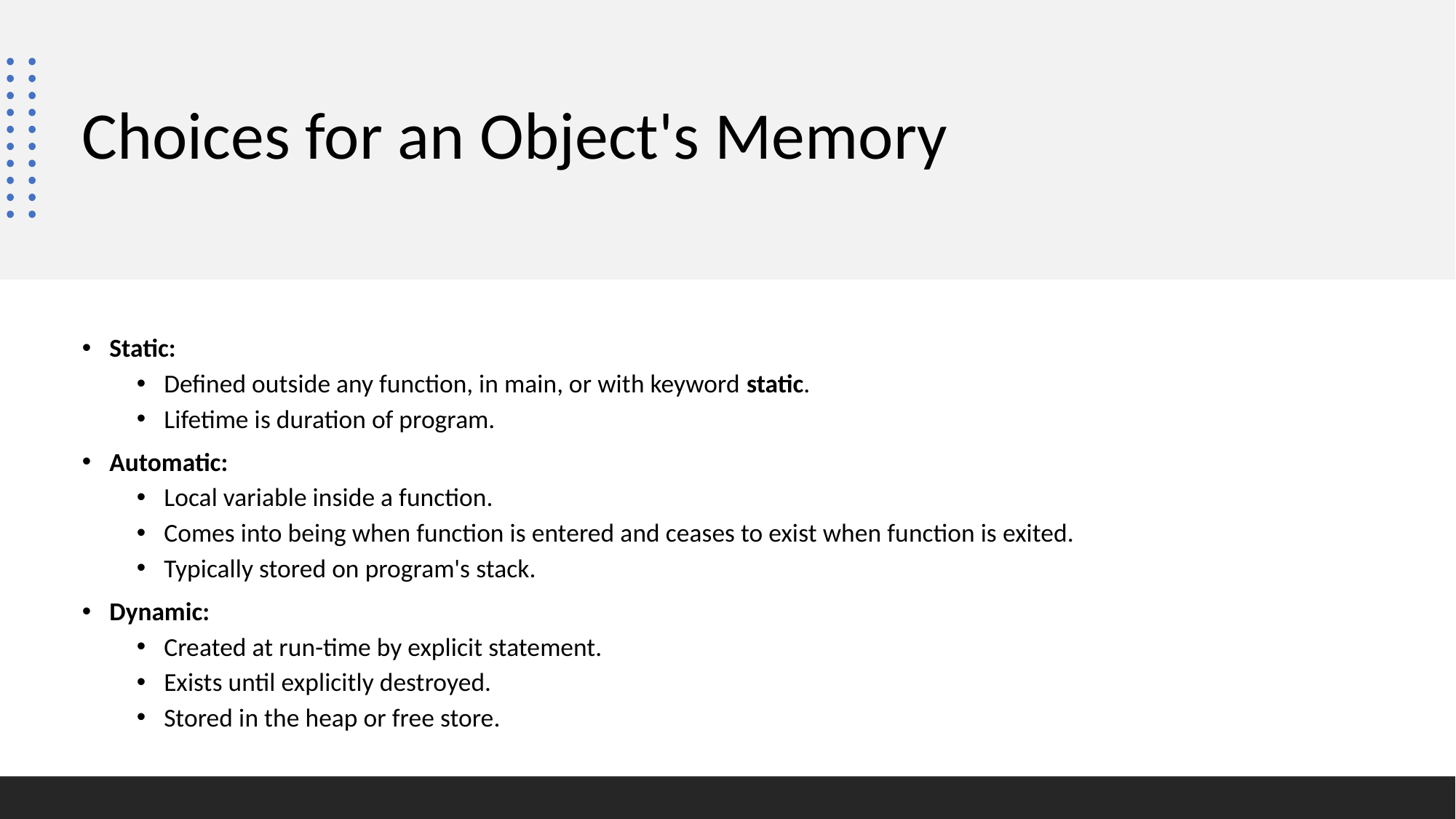

# Choices for an Object's Memory

Static:
Defined outside any function, in main, or with keyword static.
Lifetime is duration of program.
Automatic:
Local variable inside a function.
Comes into being when function is entered and ceases to exist when function is exited.
Typically stored on program's stack.
Dynamic:
Created at run-time by explicit statement.
Exists until explicitly destroyed.
Stored in the heap or free store.